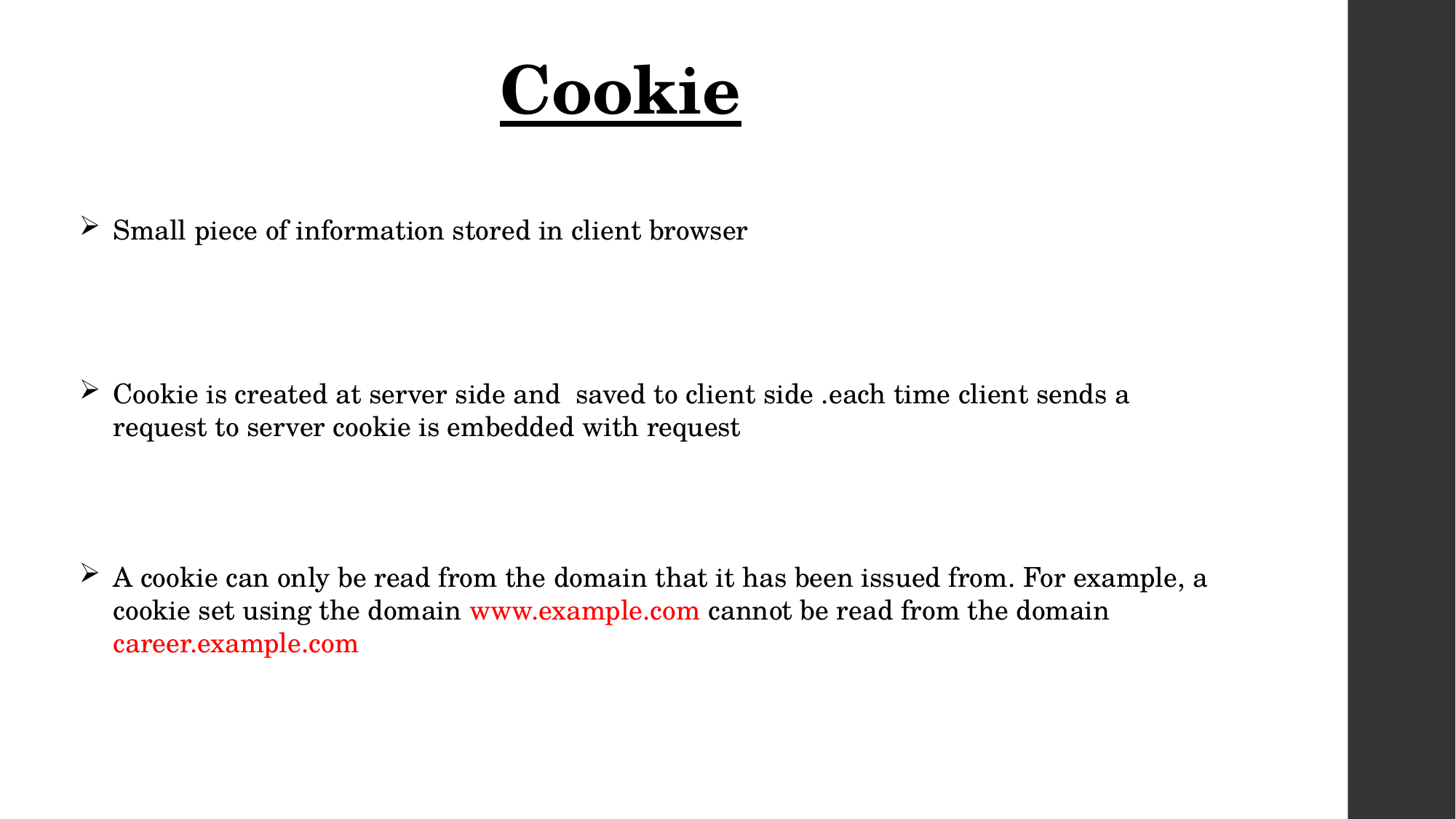

Cookie
Small piece of information stored in client browser
Cookie is created at server side and  saved to client side .each time client sends a request to server cookie is embedded with request
A cookie can only be read from the domain that it has been issued from. For example, a cookie set using the domain www.example.com cannot be read from the domain career.example.com